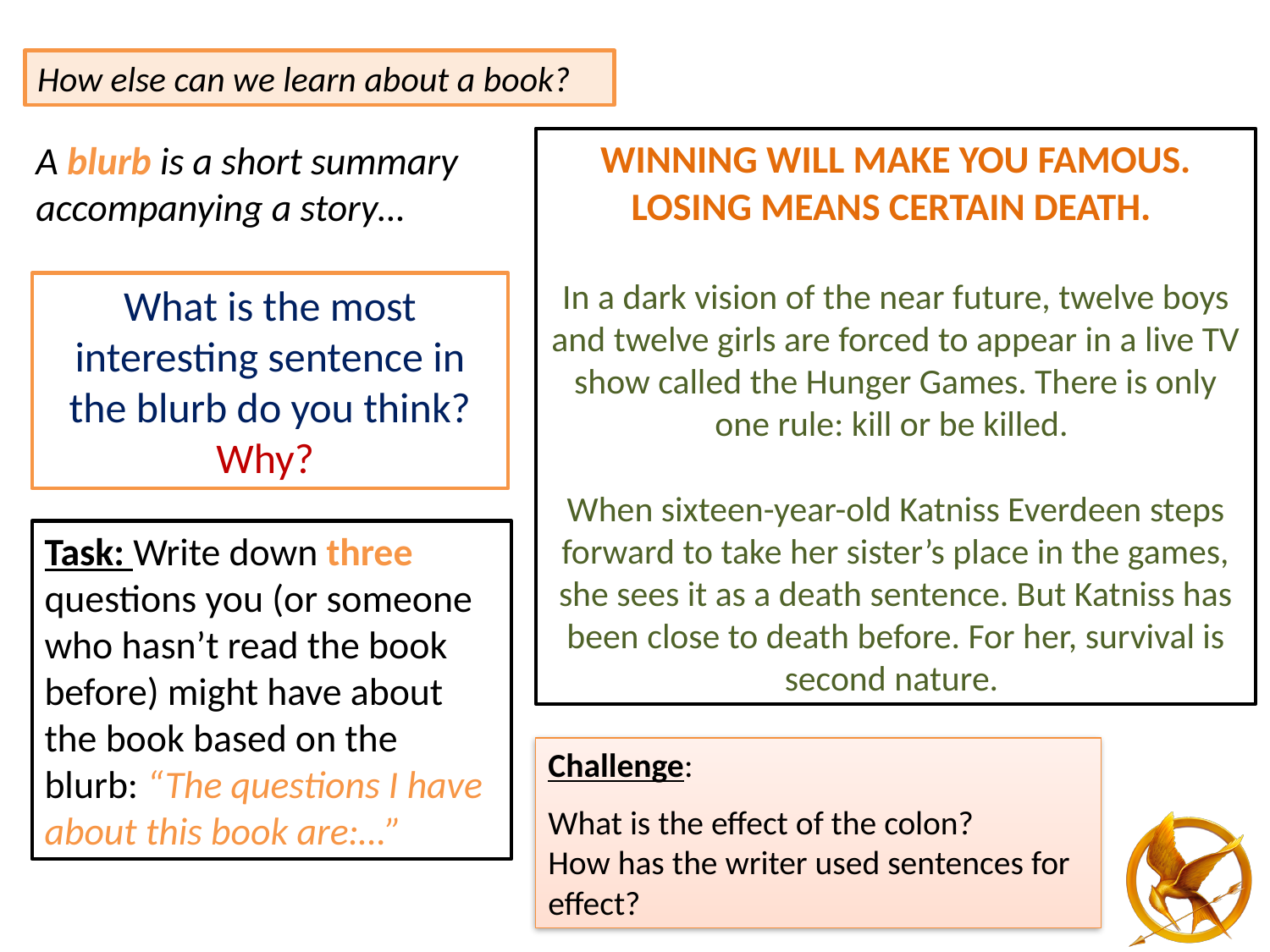

How else can we learn about a book?
WINNING WILL MAKE YOU FAMOUS. LOSING MEANS CERTAIN DEATH.

In a dark vision of the near future, twelve boys and twelve girls are forced to appear in a live TV show called the Hunger Games. There is only one rule: kill or be killed.

When sixteen-year-old Katniss Everdeen steps forward to take her sister’s place in the games, she sees it as a death sentence. But Katniss has been close to death before. For her, survival is second nature.
A blurb is a short summary accompanying a story…
What is the most interesting sentence in the blurb do you think? Why?
Task: Write down three questions you (or someone who hasn’t read the book before) might have about the book based on the blurb: “The questions I have about this book are:…”
Challenge:
What is the effect of the colon?
How has the writer used sentences for effect?